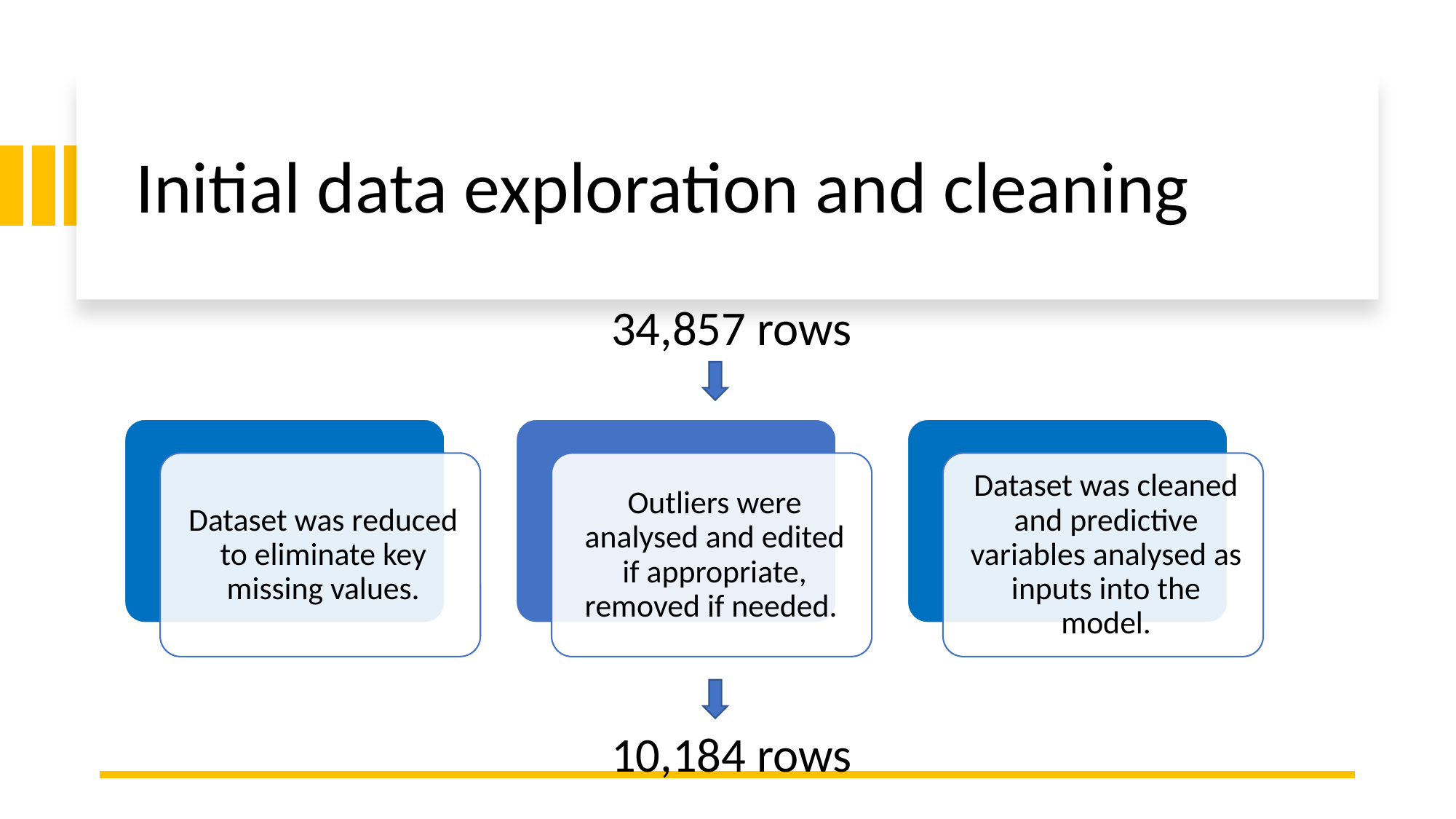

# Initial data exploration and cleaning

34,857 rows

Dataset was reduced to eliminate key missing values.
Outliers were analysed and edited if appropriate, removed if needed.
Dataset was cleaned and predictive variables analysed as inputs into the model.

10,184 rows